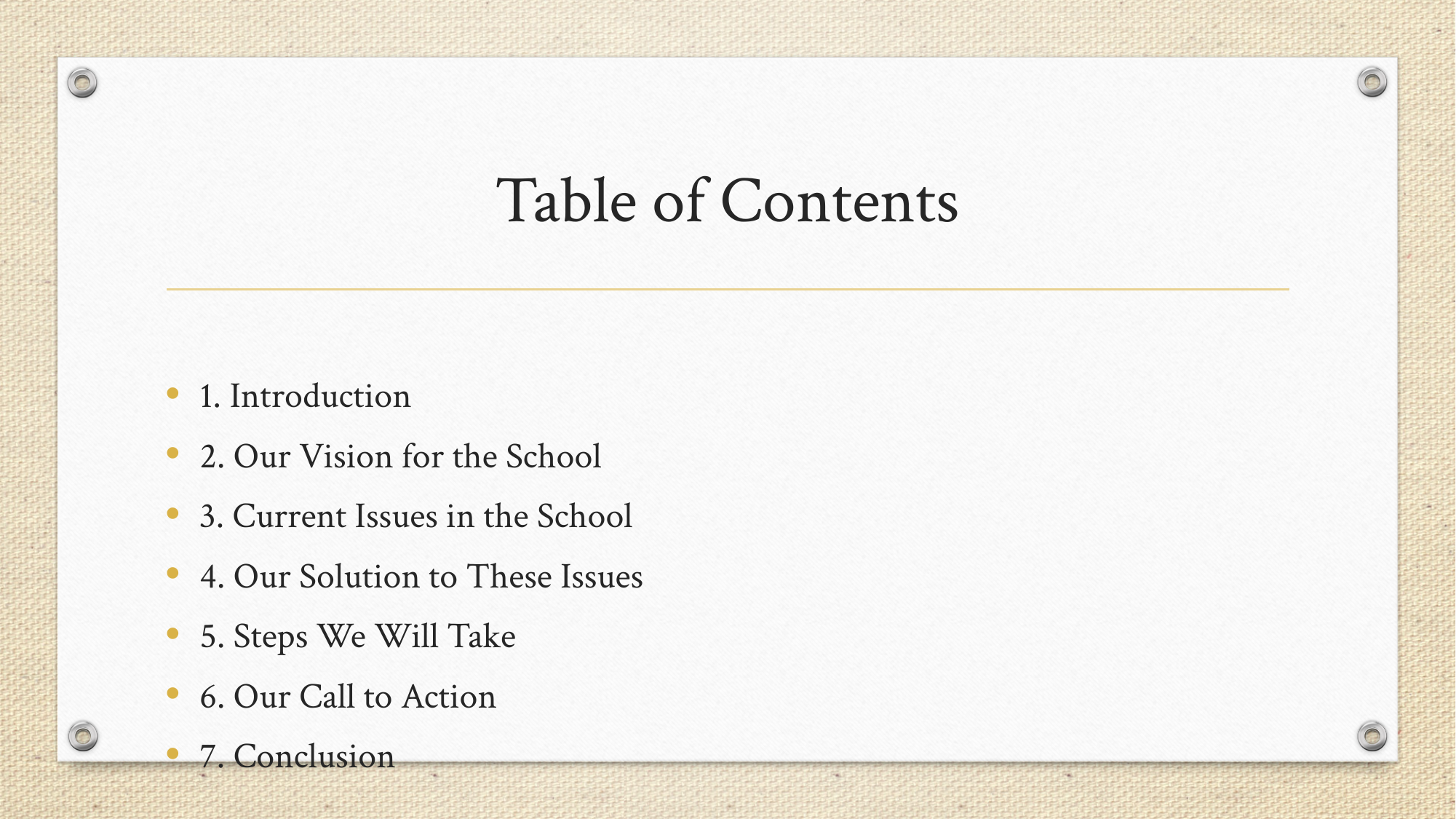

# Table of Contents

1. Introduction
2. Our Vision for the School
3. Current Issues in the School
4. Our Solution to These Issues
5. Steps We Will Take
6. Our Call to Action
7. Conclusion